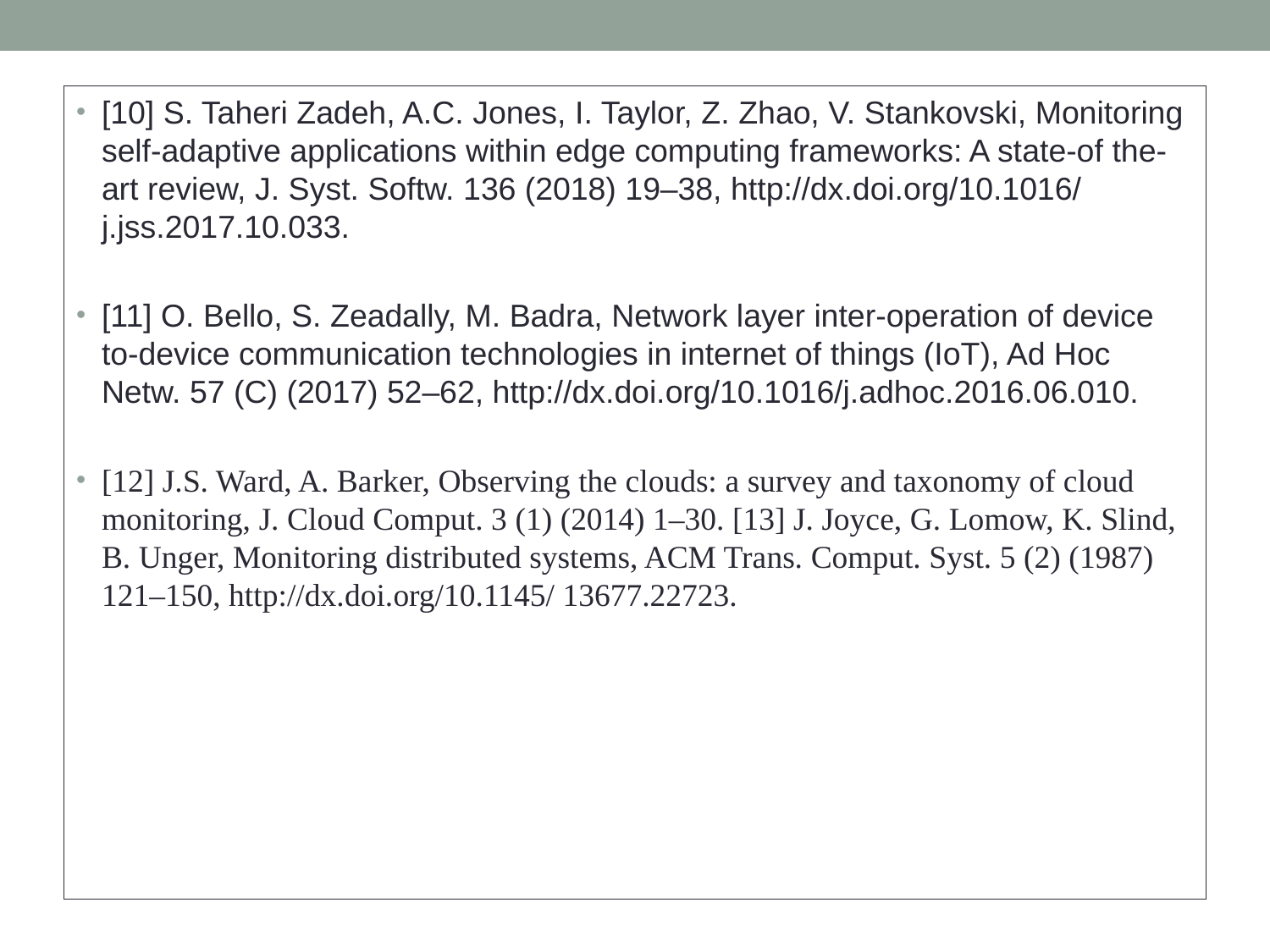

[10] S. Taheri Zadeh, A.C. Jones, I. Taylor, Z. Zhao, V. Stankovski, Monitoring self-adaptive applications within edge computing frameworks: A state-of the-art review, J. Syst. Softw. 136 (2018) 19–38, http://dx.doi.org/10.1016/ j.jss.2017.10.033.

[11] O. Bello, S. Zeadally, M. Badra, Network layer inter-operation of device to-device communication technologies in internet of things (IoT), Ad Hoc Netw. 57 (C) (2017) 52–62, http://dx.doi.org/10.1016/j.adhoc.2016.06.010.

[12] J.S. Ward, A. Barker, Observing the clouds: a survey and taxonomy of cloud monitoring, J. Cloud Comput. 3 (1) (2014) 1–30. [13] J. Joyce, G. Lomow, K. Slind, B. Unger, Monitoring distributed systems, ACM Trans. Comput. Syst. 5 (2) (1987) 121–150, http://dx.doi.org/10.1145/ 13677.22723.